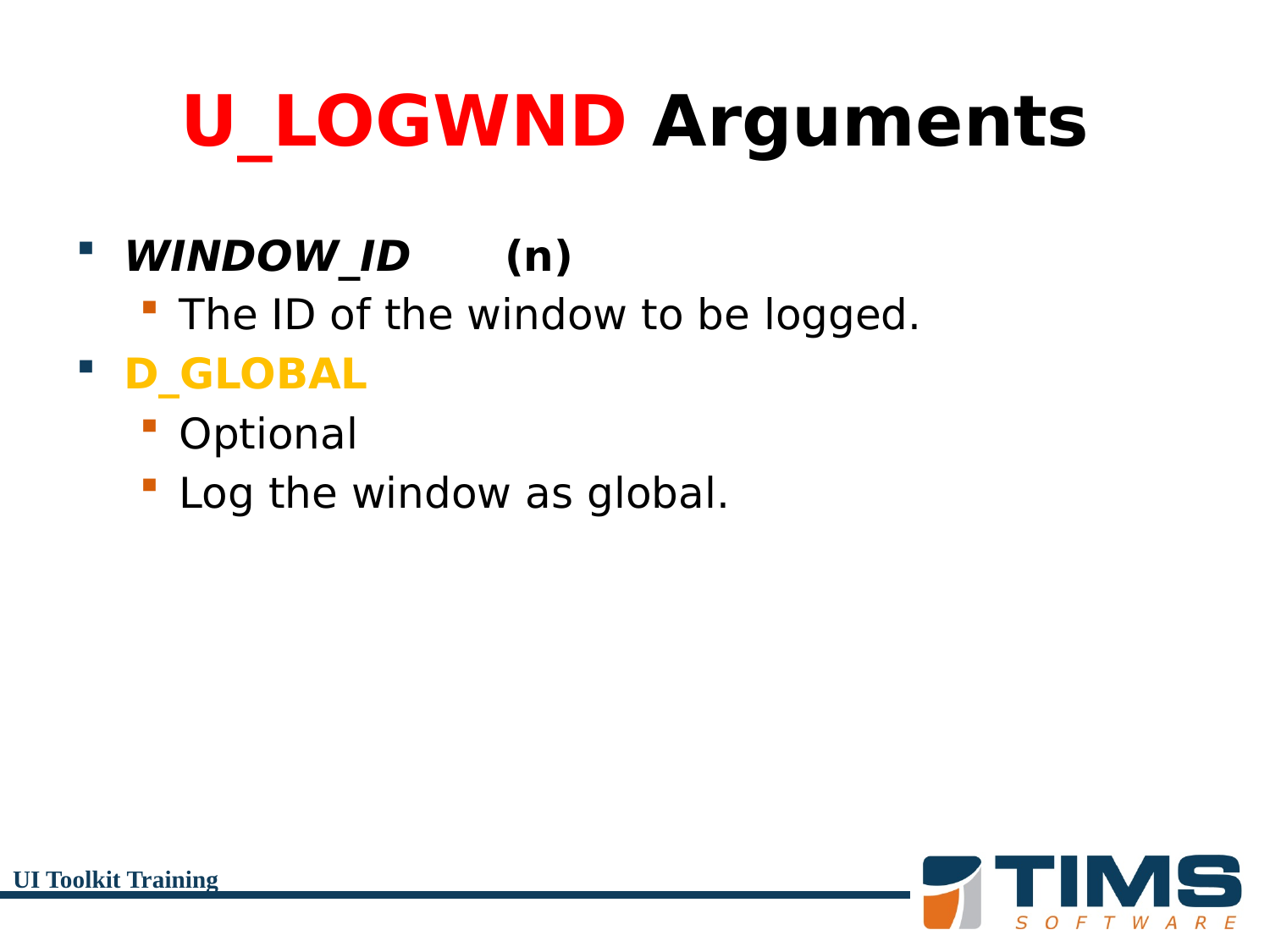

# U_LOGWND Arguments
WINDOW_ID	(n)
The ID of the window to be logged.
D_GLOBAL
Optional
Log the window as global.
UI Toolkit Training